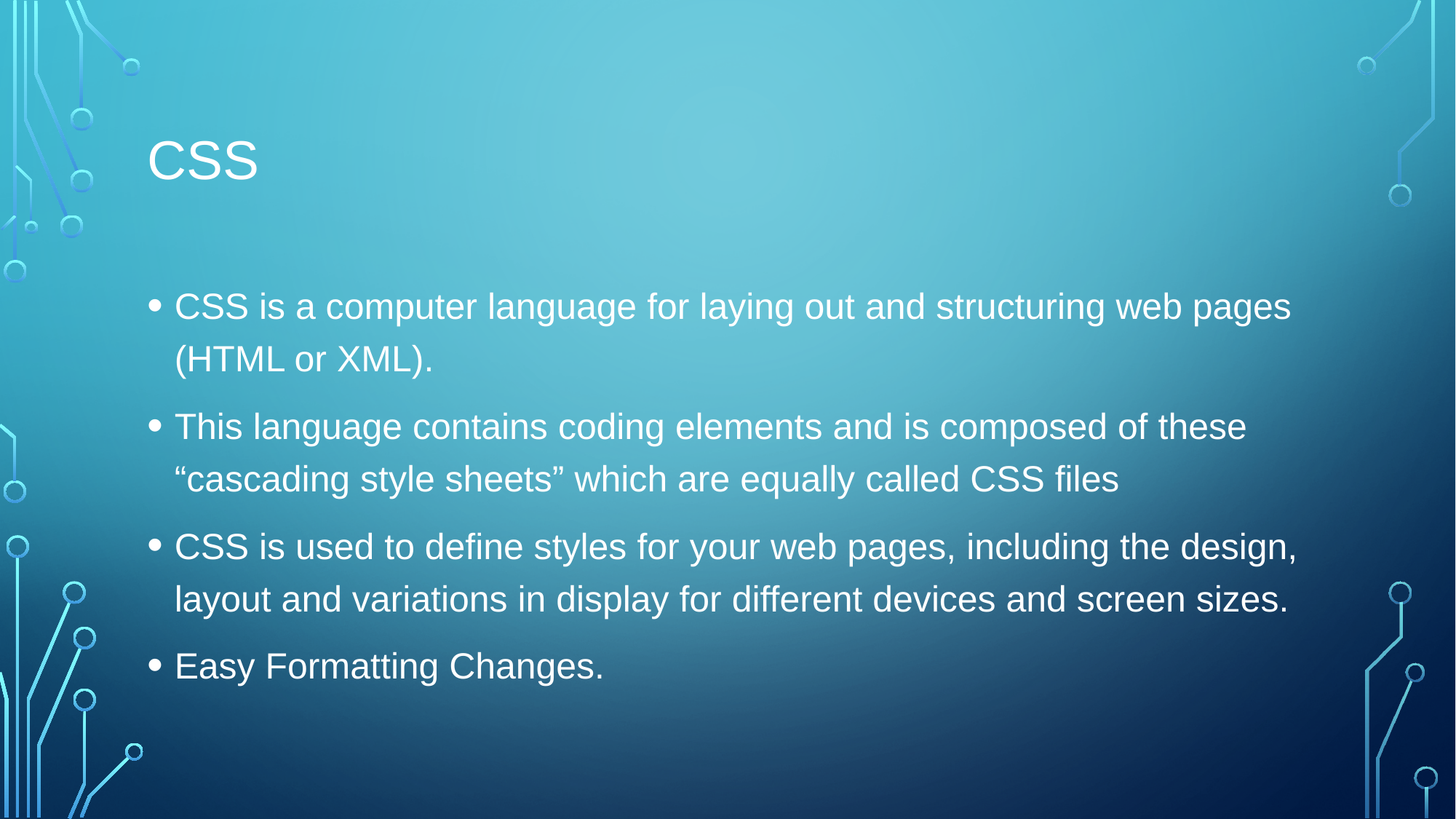

# CSS
CSS is a computer language for laying out and structuring web pages (HTML or XML).
This language contains coding elements and is composed of these “cascading style sheets” which are equally called CSS files
CSS is used to define styles for your web pages, including the design, layout and variations in display for different devices and screen sizes.
Easy Formatting Changes.